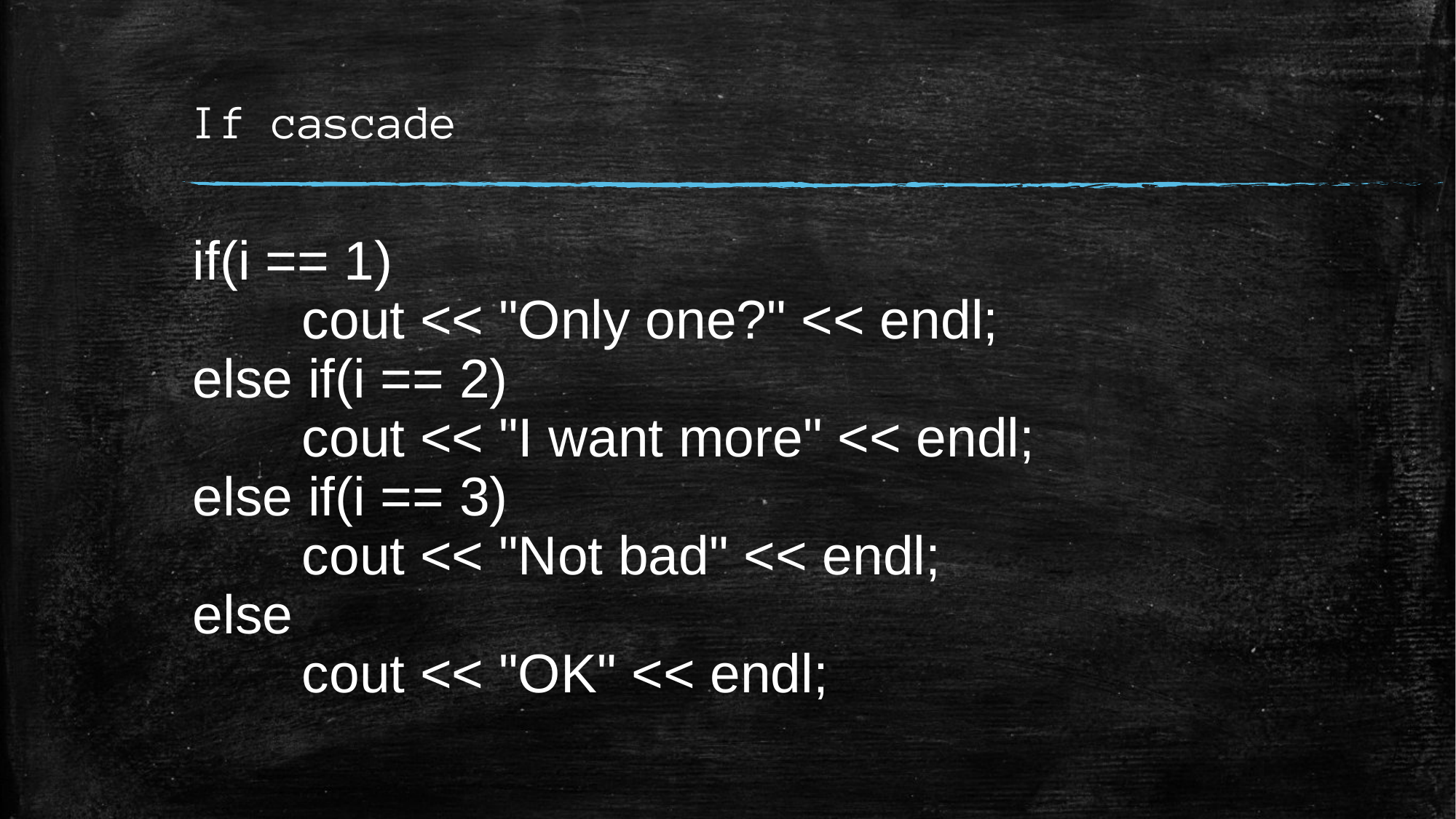

# If cascade
if(i == 1)
	cout << "Only one?" << endl;
else if(i == 2)
	cout << "I want more" << endl;
else if(i == 3)
	cout << "Not bad" << endl;
else
	cout << "OK" << endl;